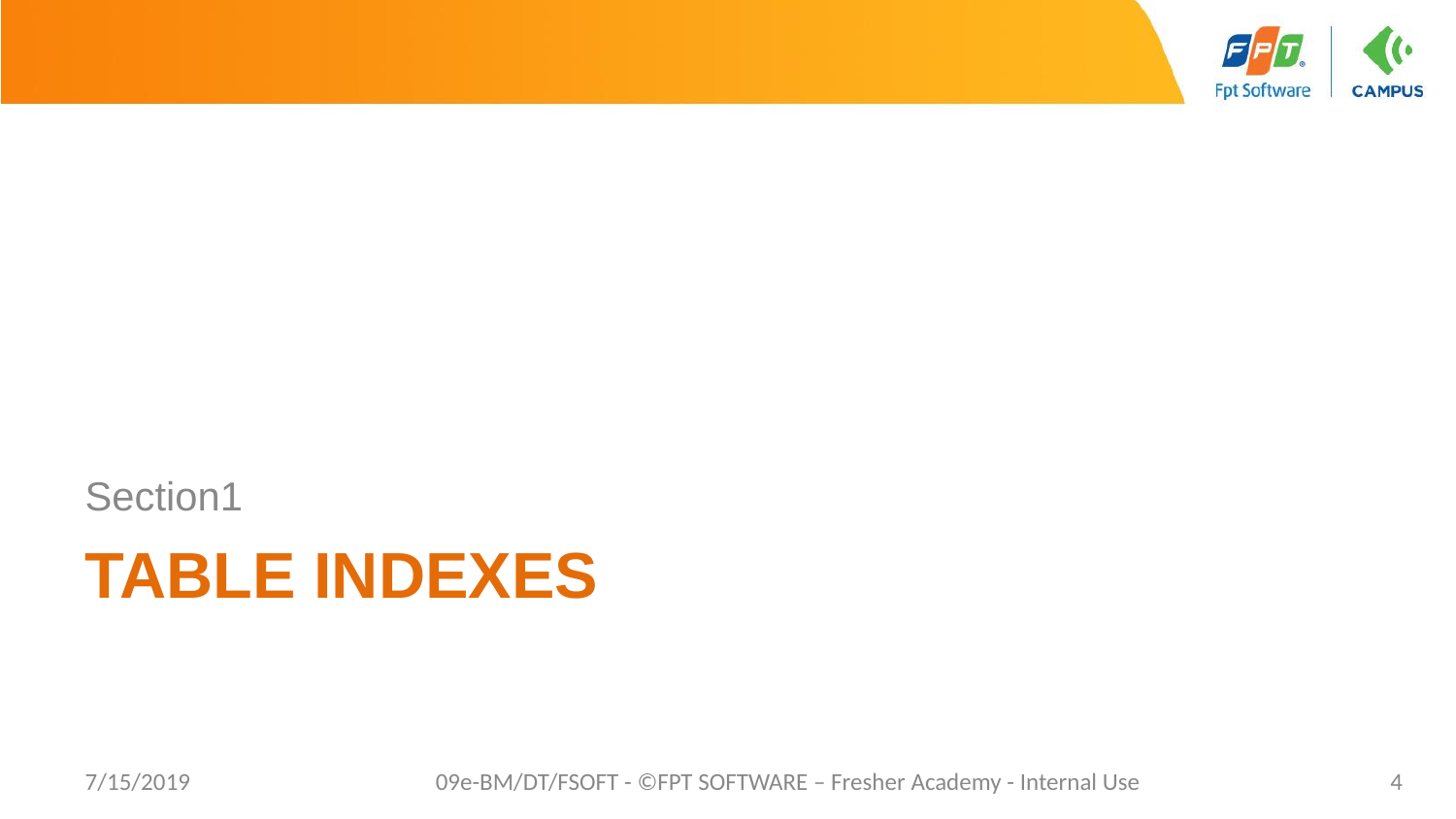

Section1
# TABLE INDEXES
7/15/2019
09e-BM/DT/FSOFT - ©FPT SOFTWARE – Fresher Academy - Internal Use
4